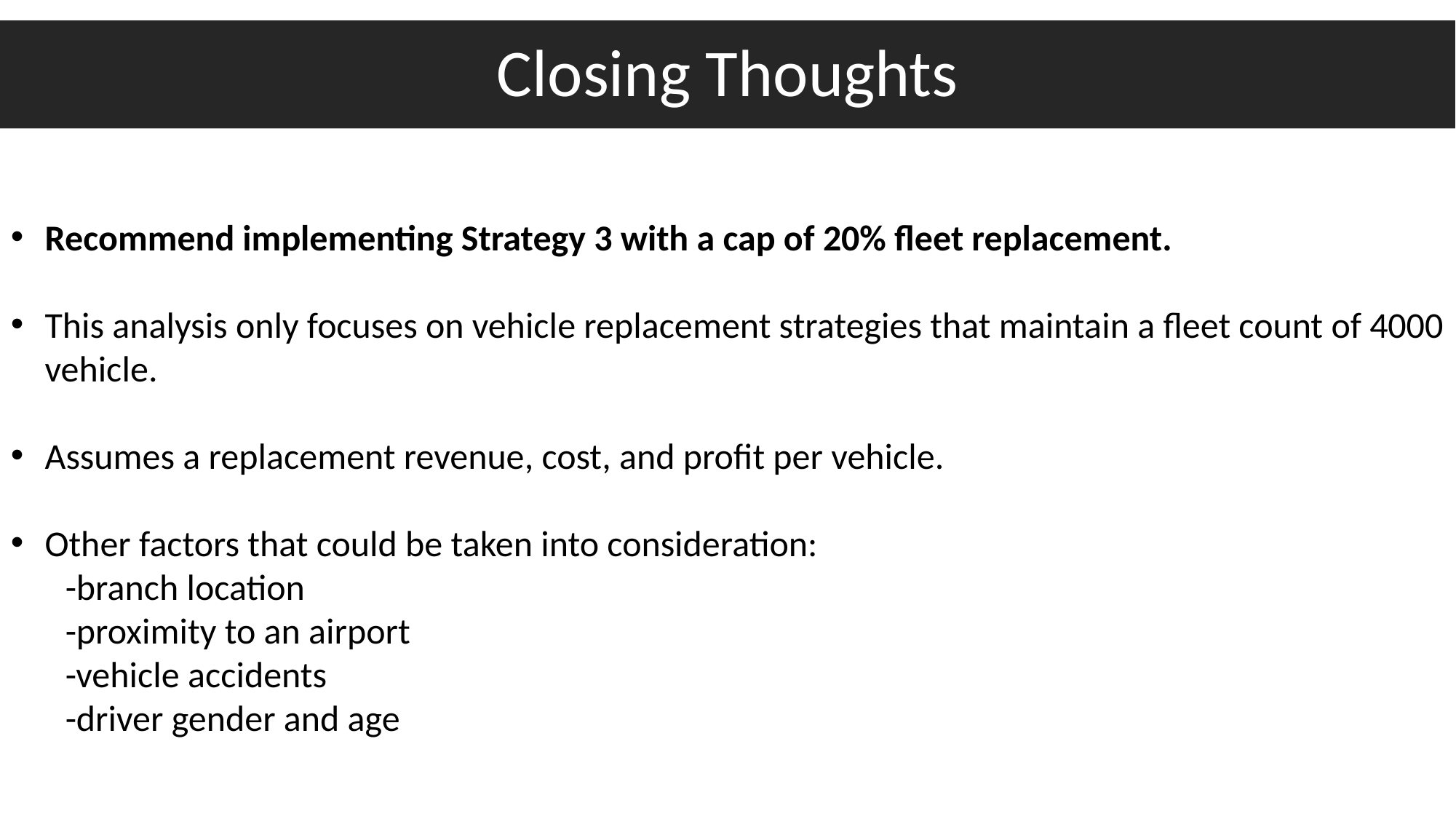

# Closing Thoughts
Recommend implementing Strategy 3 with a cap of 20% fleet replacement.

This analysis only focuses on vehicle replacement strategies that maintain a fleet count of 4000 vehicle.

Assumes a replacement revenue, cost, and profit per vehicle.

Other factors that could be taken into consideration:
-branch location
-proximity to an airport
-vehicle accidents
-driver gender and age